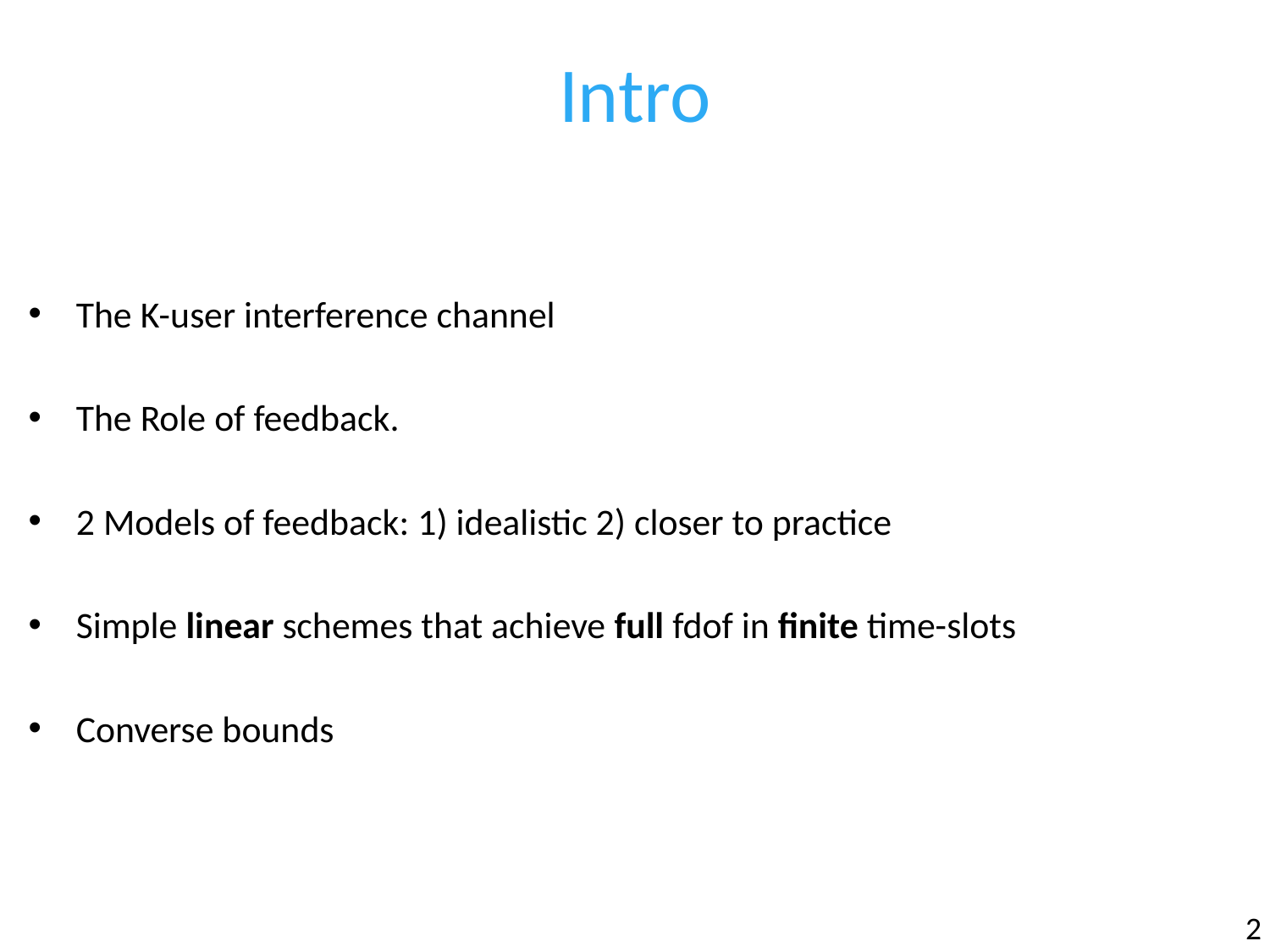

# Intro

The K-user interference channel

The Role of feedback.

2 Models of feedback: 1) idealistic 2) closer to practice

Simple linear schemes that achieve full fdof in finite time-slots

Converse bounds

2